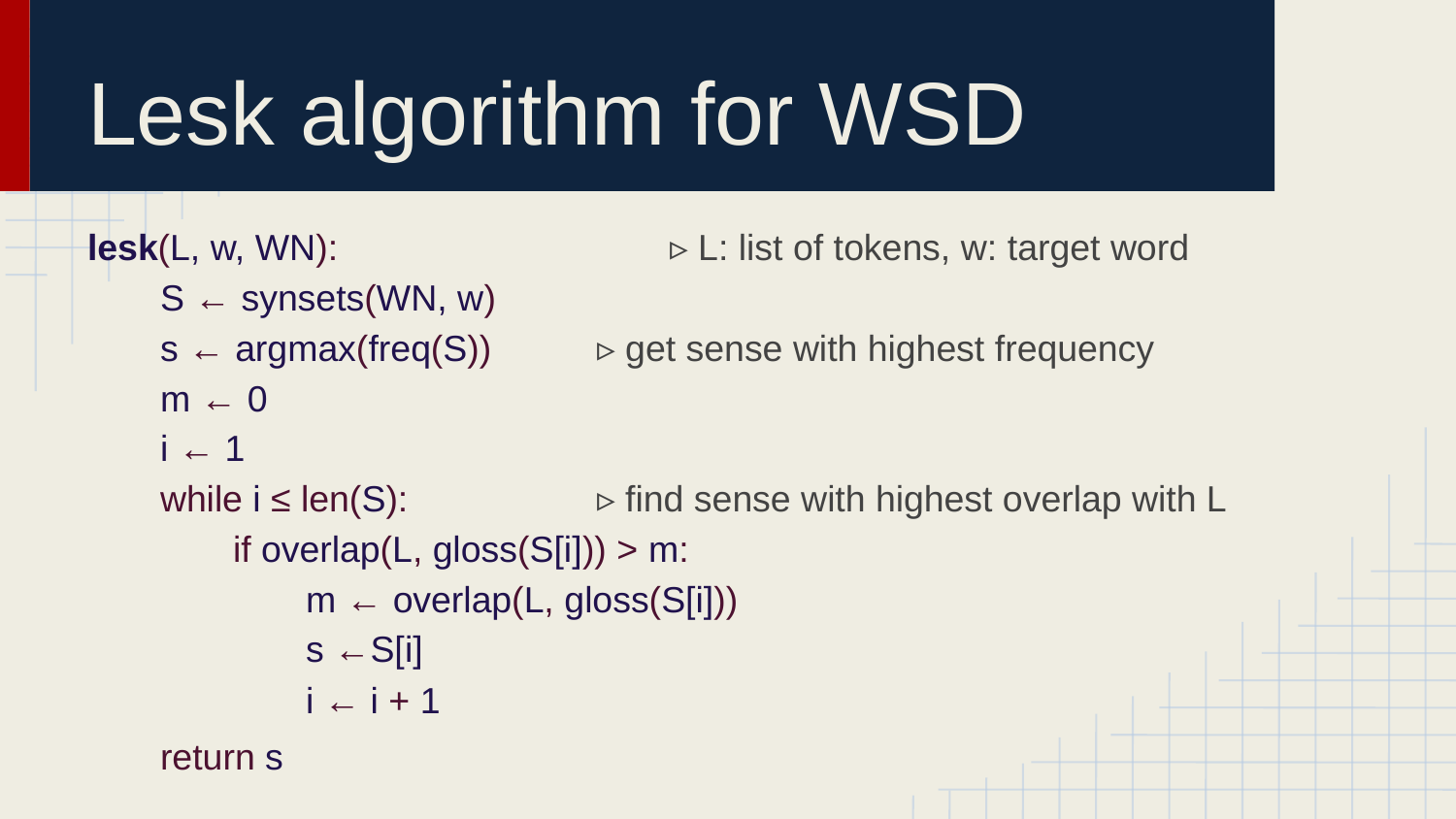

# Lesk algorithm for WSD
lesk(L, w, WN):			▹ L: list of tokens, w: target word
S ← synsets(WN, w)
s ← argmax(freq(S))	▹ get sense with highest frequency
m ← 0
i ← 1
while i ≤ len(S):		▹ find sense with highest overlap with L
if overlap(L, gloss(S[i])) > m:
m ← overlap(L, gloss(S[i]))
s ←S[i]
	i ← i + 1
return s